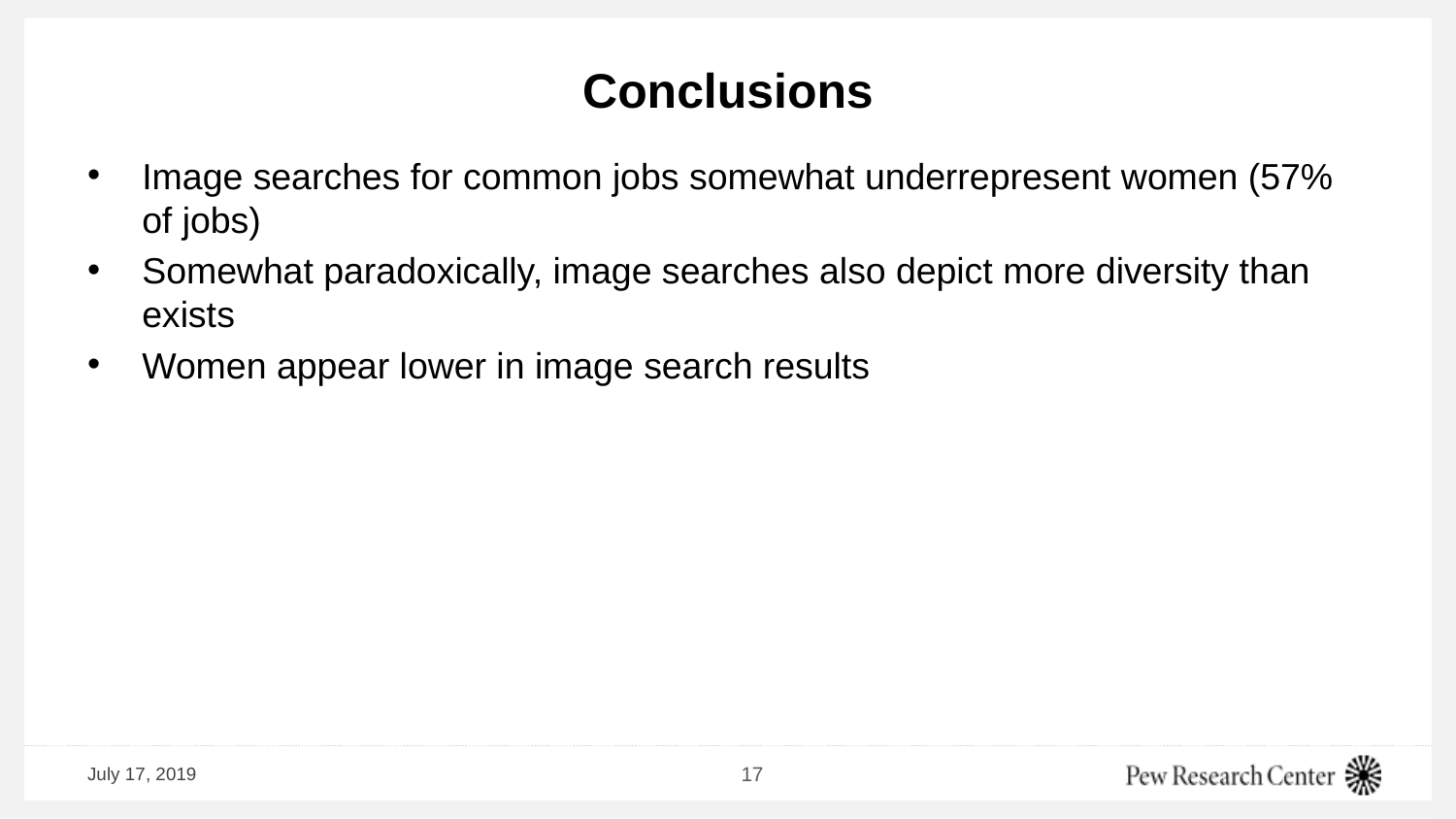

# Conclusions
Image searches for common jobs somewhat underrepresent women (57% of jobs)
Somewhat paradoxically, image searches also depict more diversity than exists
Women appear lower in image search results
July 17, 2019
17